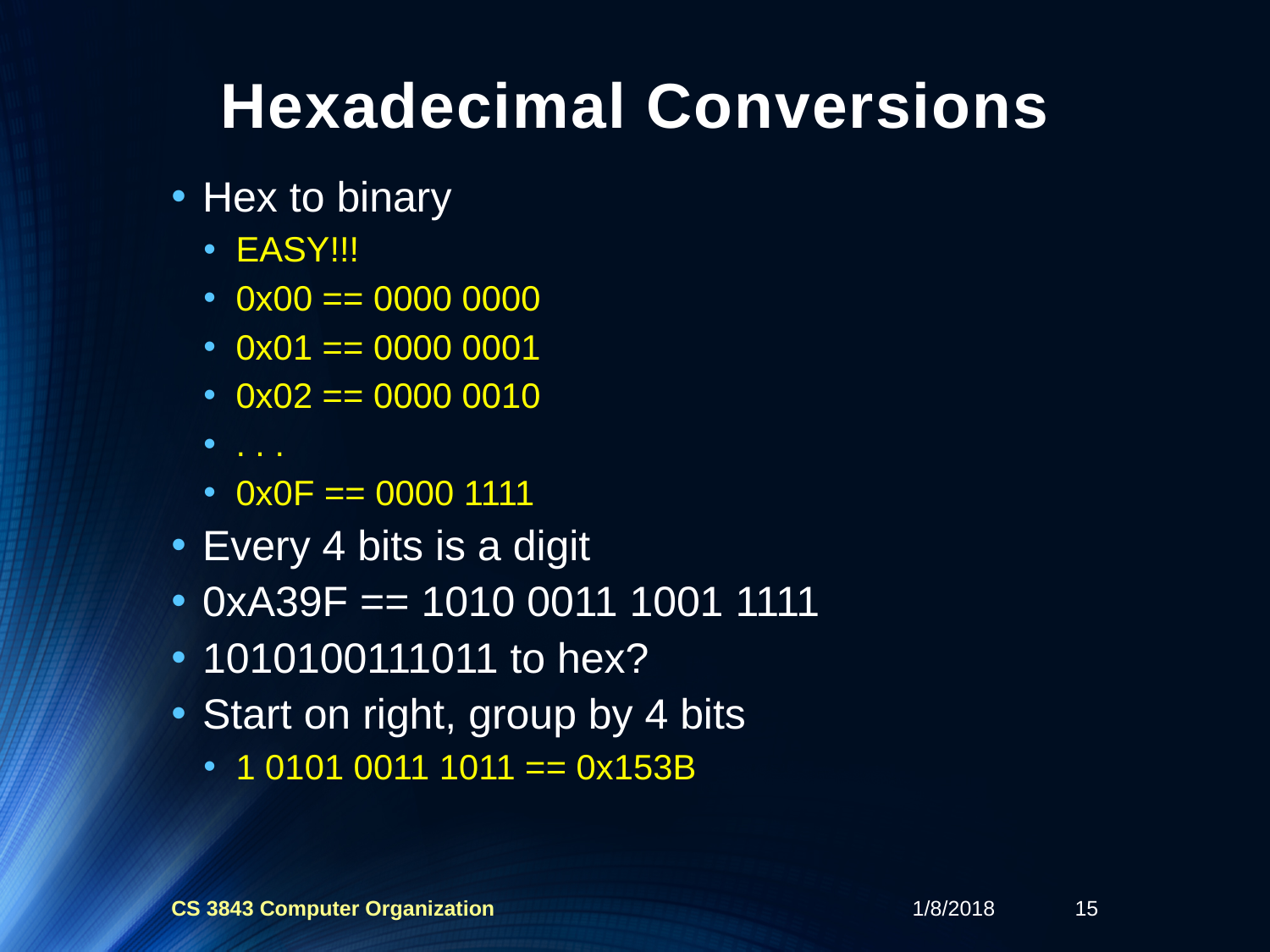

# Hexadecimal Conversions
Hex to binary
EASY!!!
0x00 == 0000 0000
0x01 == 0000 0001
0x02 == 0000 0010
. . .
0x0F == 0000 1111
Every 4 bits is a digit
0xA39F == 1010 0011 1001 1111
1010100111011 to hex?
Start on right, group by 4 bits
1 0101 0011 1011 == 0x153B

CS 3843 Computer Organization
1/8/2018
15